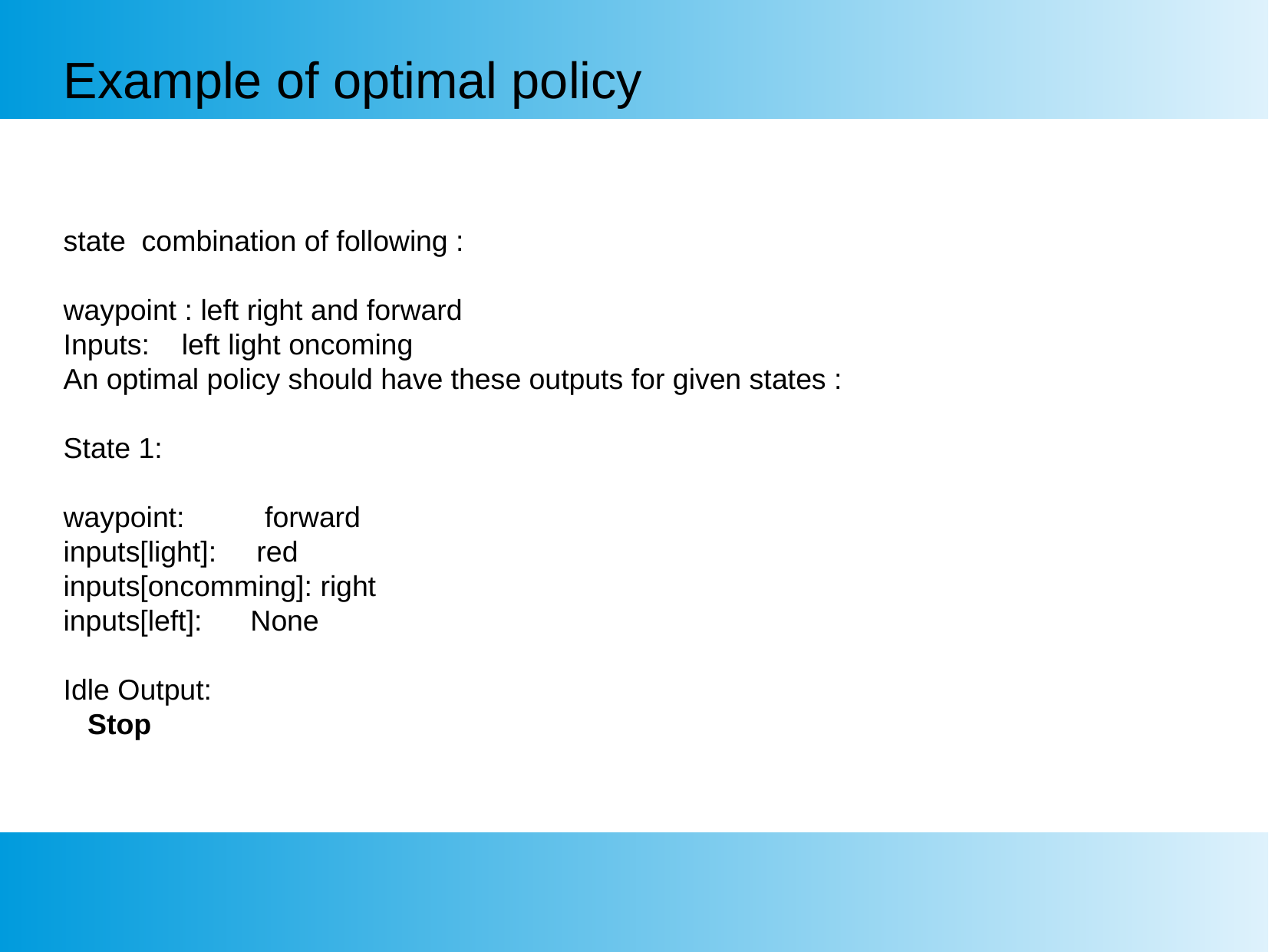

# Example of optimal policy
state  combination of following :

waypoint : left right and forward
Inputs:    left light oncoming
An optimal policy should have these outputs for given states :

State 1:

waypoint:          forward
inputs[light]:     red
inputs[oncomming]: right
inputs[left]:      None

Idle Output:
   Stop